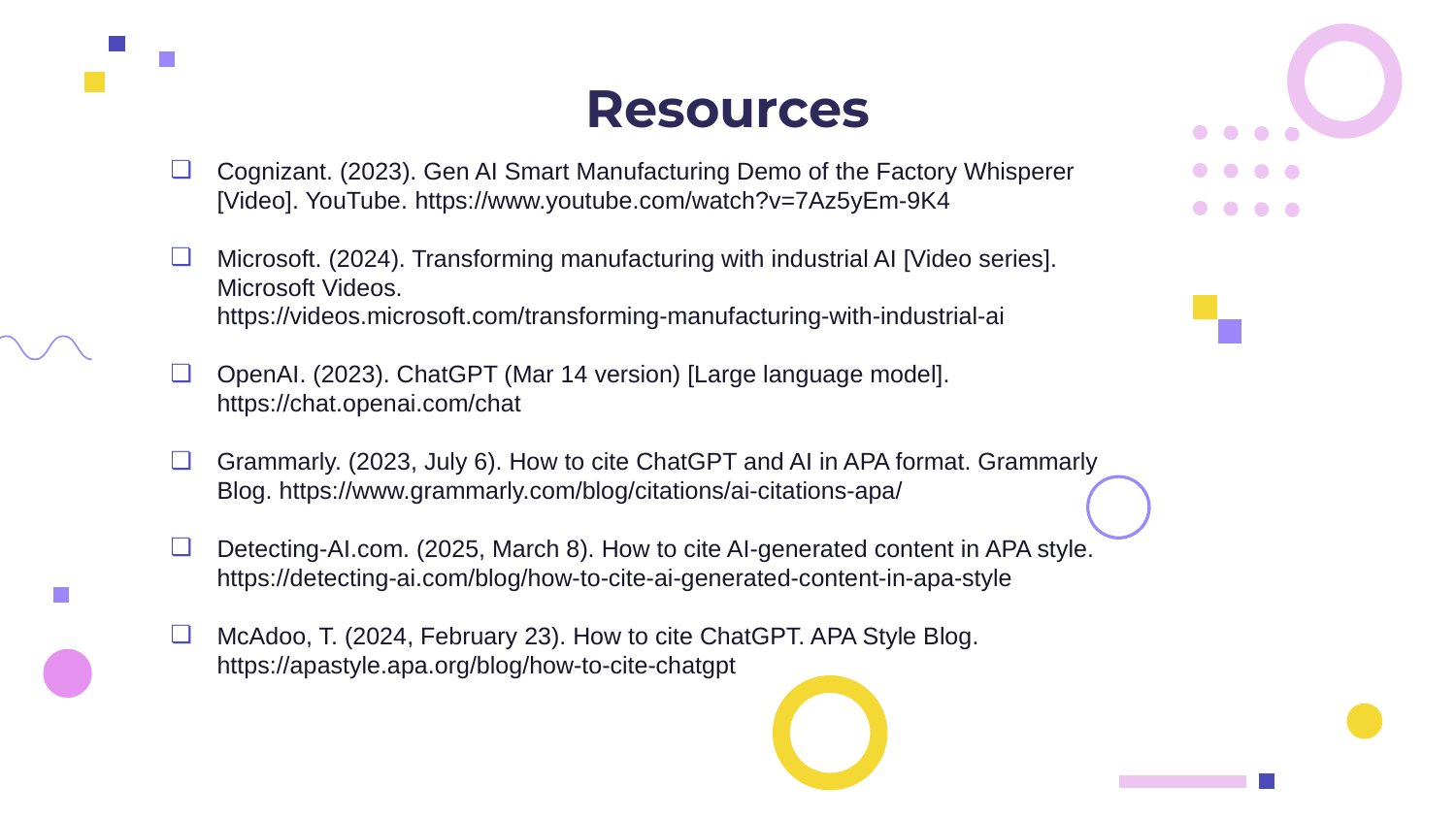

# Resources

Cognizant. (2023). Gen AI Smart Manufacturing Demo of the Factory Whisperer [Video]. YouTube. https://www.youtube.com/watch?v=7Az5yEm-9K4

Microsoft. (2024). Transforming manufacturing with industrial AI [Video series]. Microsoft Videos. https://videos.microsoft.com/transforming-manufacturing-with-industrial-ai

OpenAI. (2023). ChatGPT (Mar 14 version) [Large language model]. https://chat.openai.com/chat

Grammarly. (2023, July 6). How to cite ChatGPT and AI in APA format. Grammarly Blog. https://www.grammarly.com/blog/citations/ai-citations-apa/

Detecting-AI.com. (2025, March 8). How to cite AI-generated content in APA style. https://detecting-ai.com/blog/how-to-cite-ai-generated-content-in-apa-style

McAdoo, T. (2024, February 23). How to cite ChatGPT. APA Style Blog. https://apastyle.apa.org/blog/how-to-cite-chatgpt